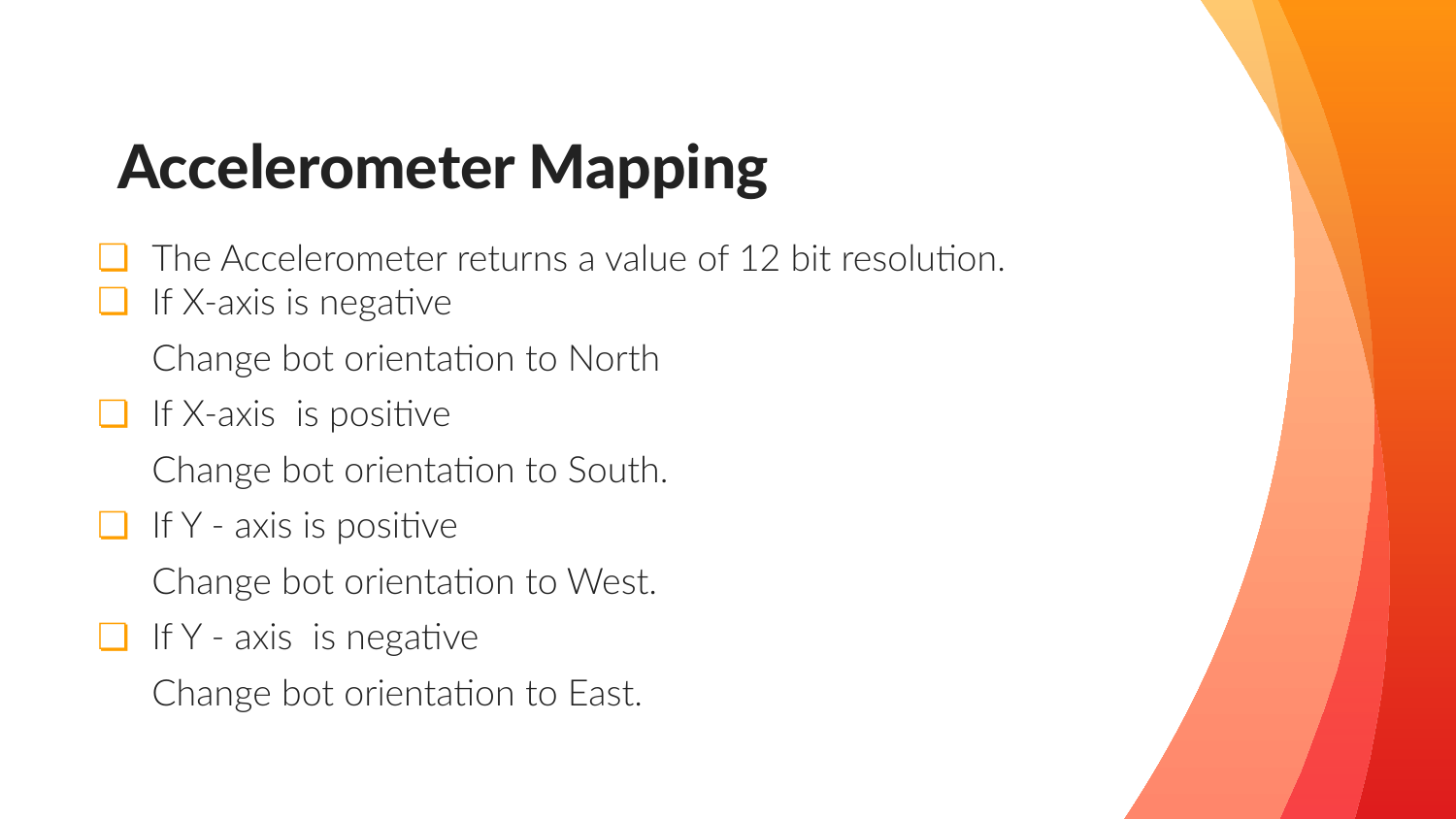

# Accelerometer Mapping
The Accelerometer returns a value of 12 bit resolution.
If X-axis is negative
Change bot orientation to North
If X-axis  is positive
Change bot orientation to South.
If Y - axis is positive
Change bot orientation to West.
If Y - axis  is negative
Change bot orientation to East.